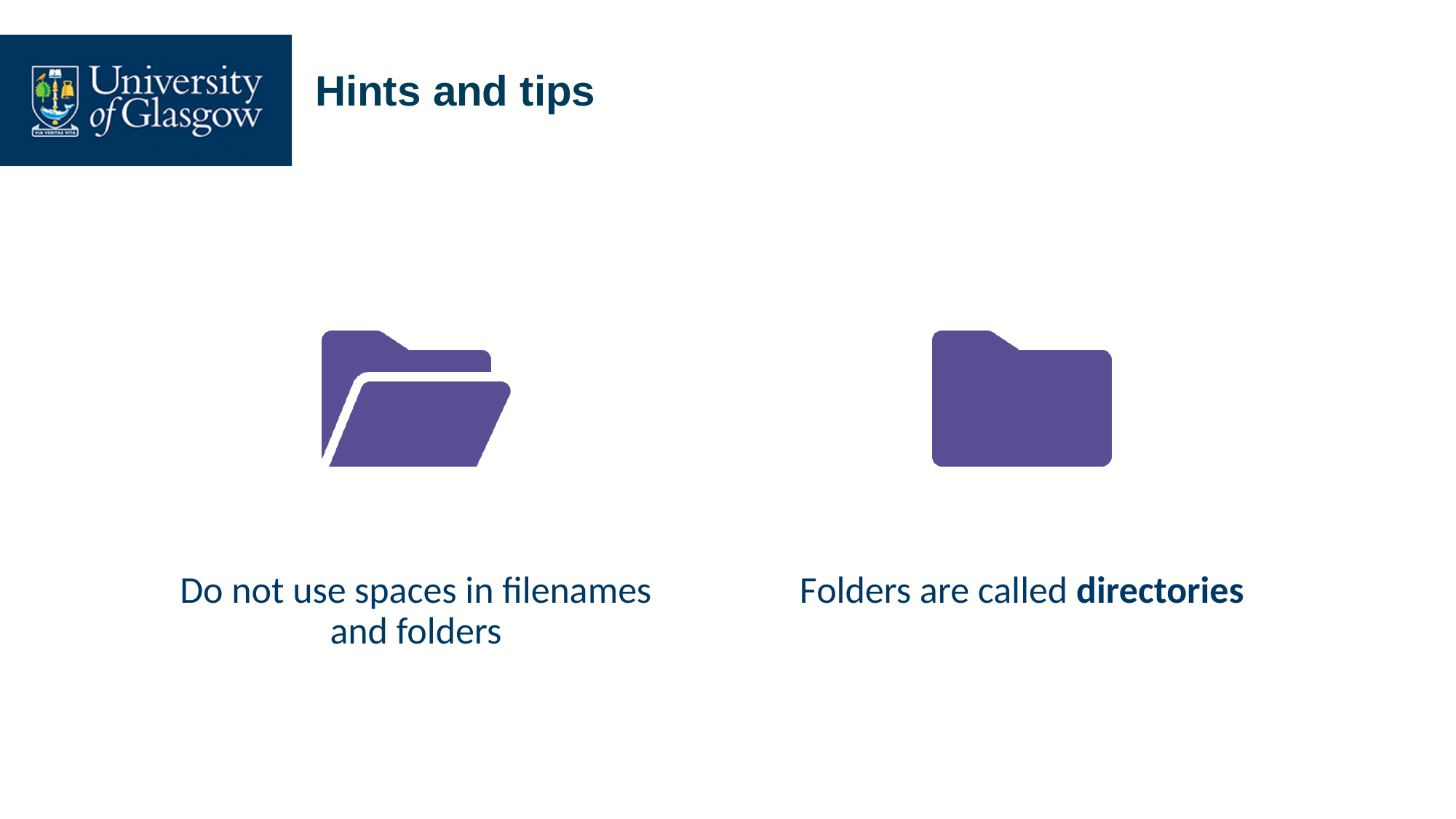

# Hints and tips
Do not use spaces in filenames and folders
Folders are called directories